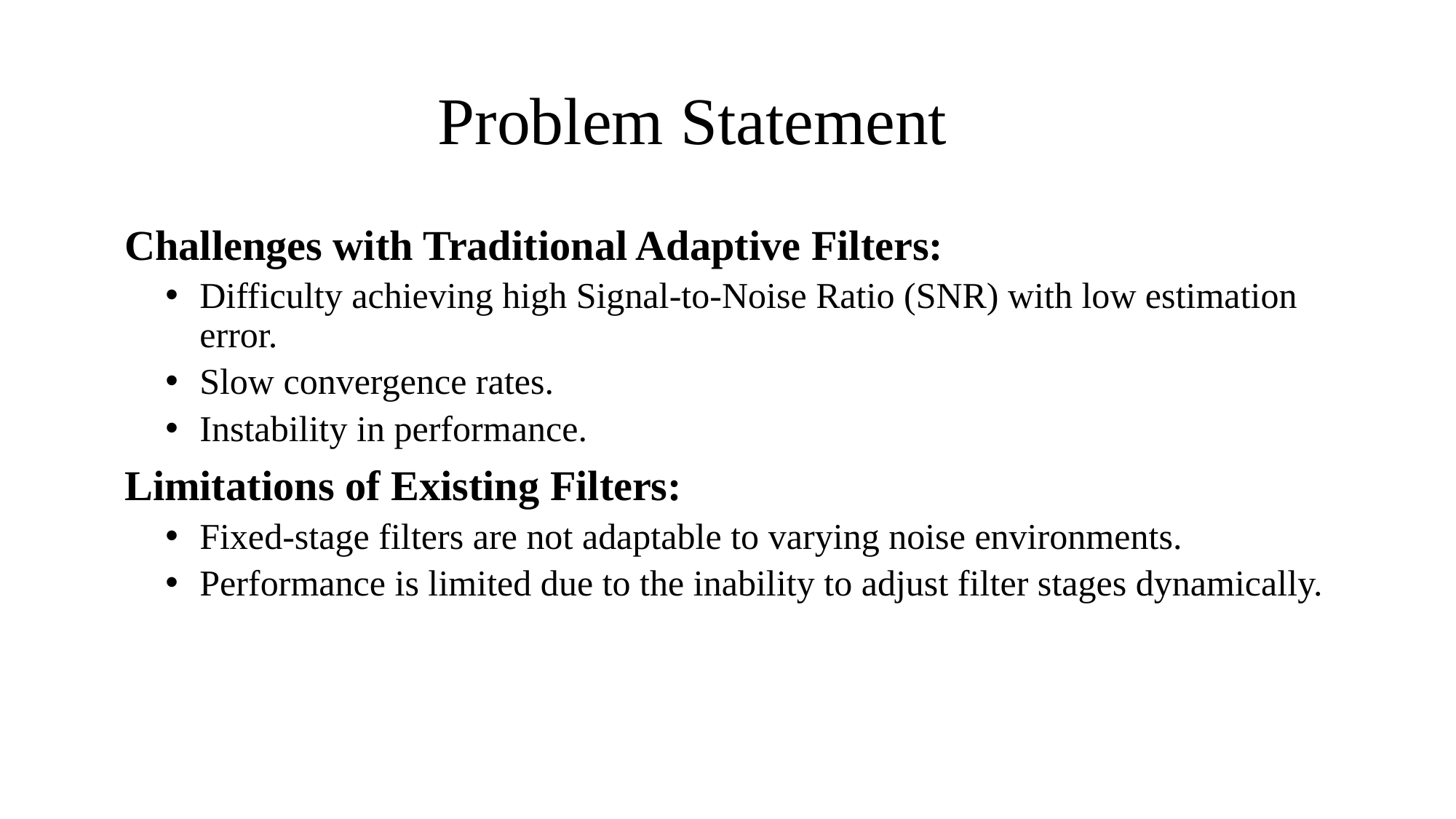

# Problem Statement
Challenges with Traditional Adaptive Filters:
Difficulty achieving high Signal-to-Noise Ratio (SNR) with low estimation error.
Slow convergence rates.
Instability in performance.
Limitations of Existing Filters:
Fixed-stage filters are not adaptable to varying noise environments.
Performance is limited due to the inability to adjust filter stages dynamically.